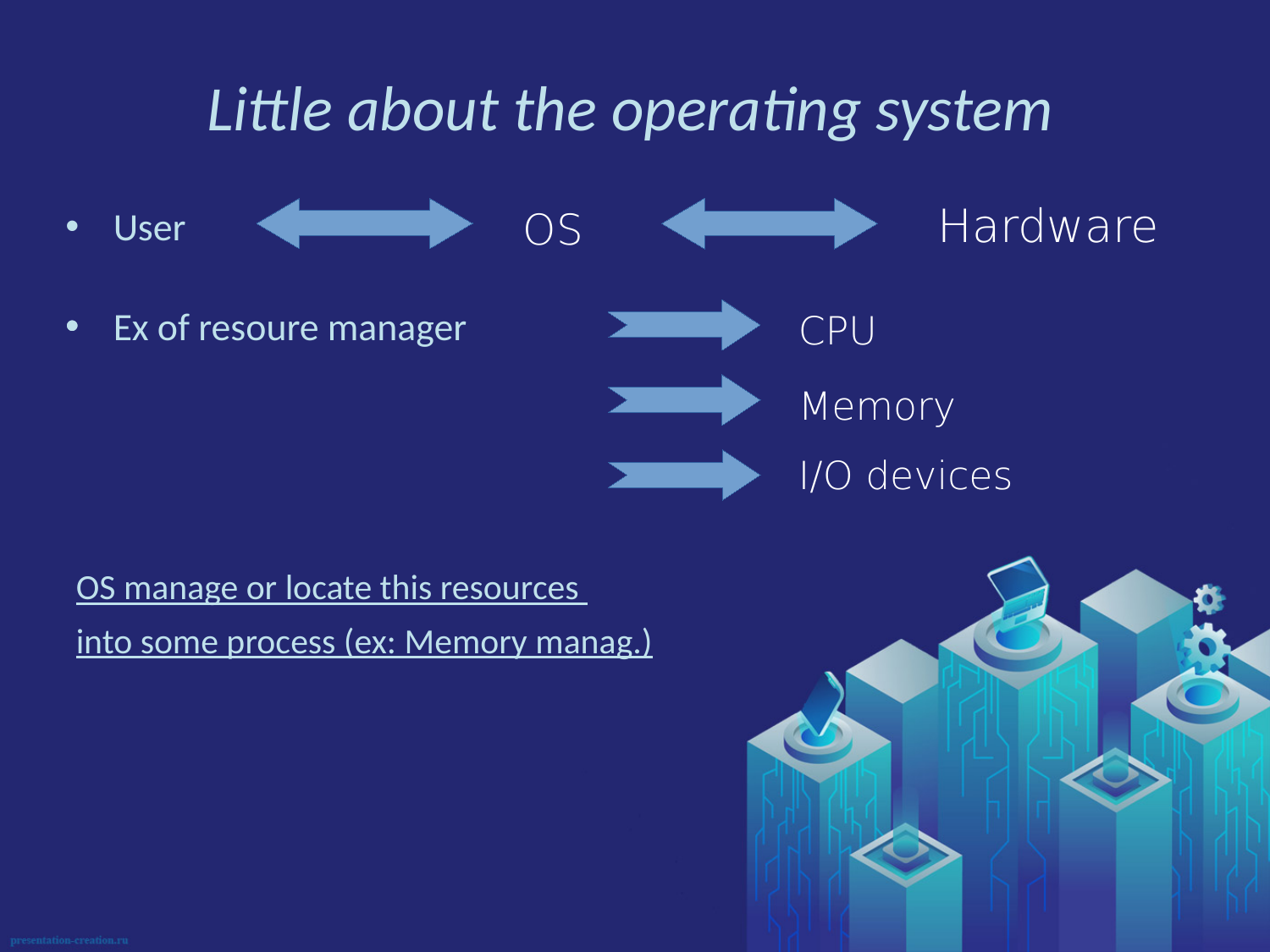

Little about the operating system
Hardware
User

OS

Ex of resoure manager

CPU

Memory
I/O devices

OS manage or locate this resources
into some process (ex: Memory manag.)